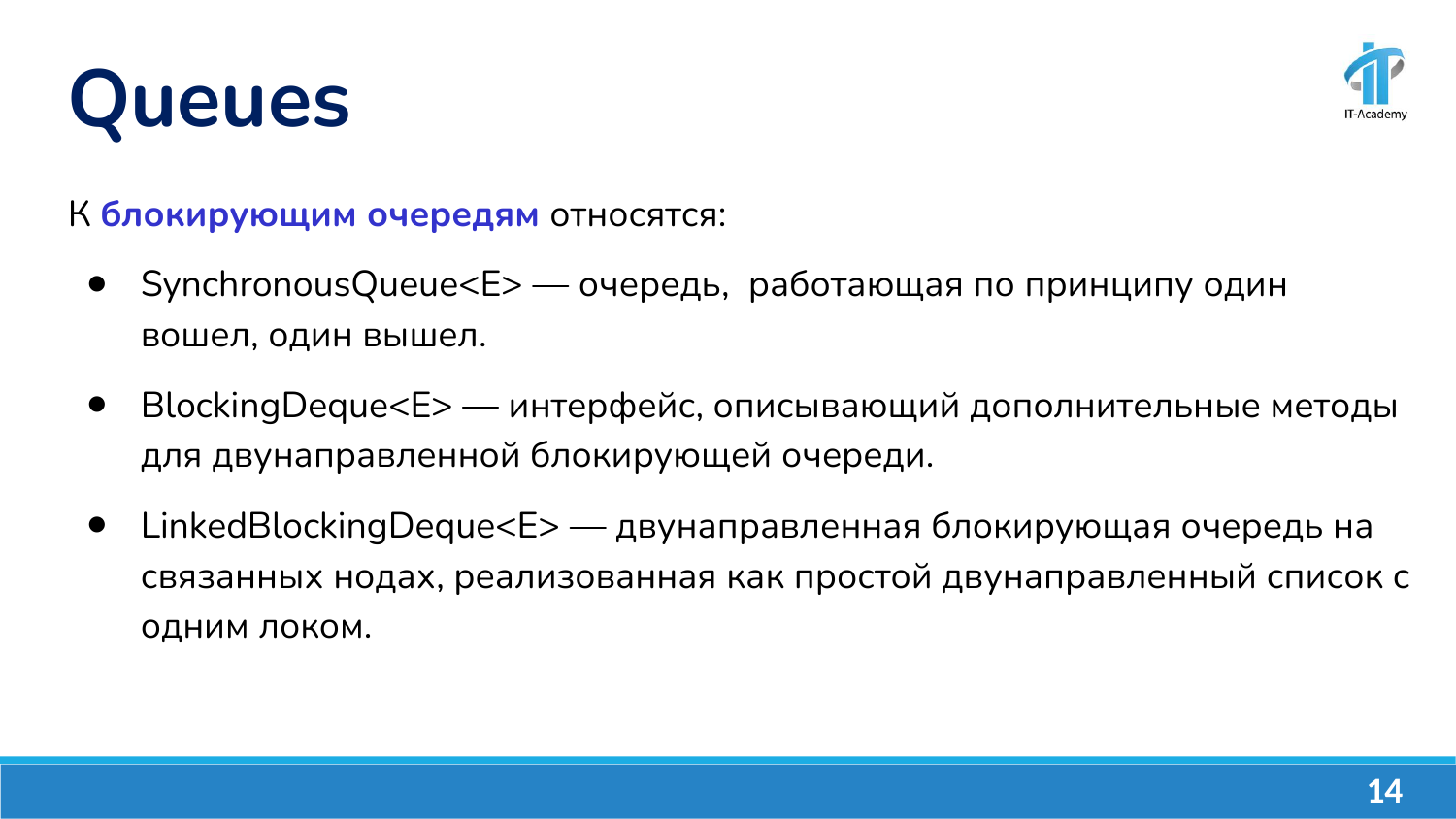

Queues
К блокирующим очередям относятся:
SynchronousQueue<E> — очередь,  работающая по принципу один вошел, один вышел.
BlockingDeque<E> — интерфейс, описывающий дополнительные методы для двунаправленной блокирующей очереди.
LinkedBlockingDeque<E> — двунаправленная блокирующая очередь на связанных нодах, реализованная как простой двунаправленный список с одним локом.
14